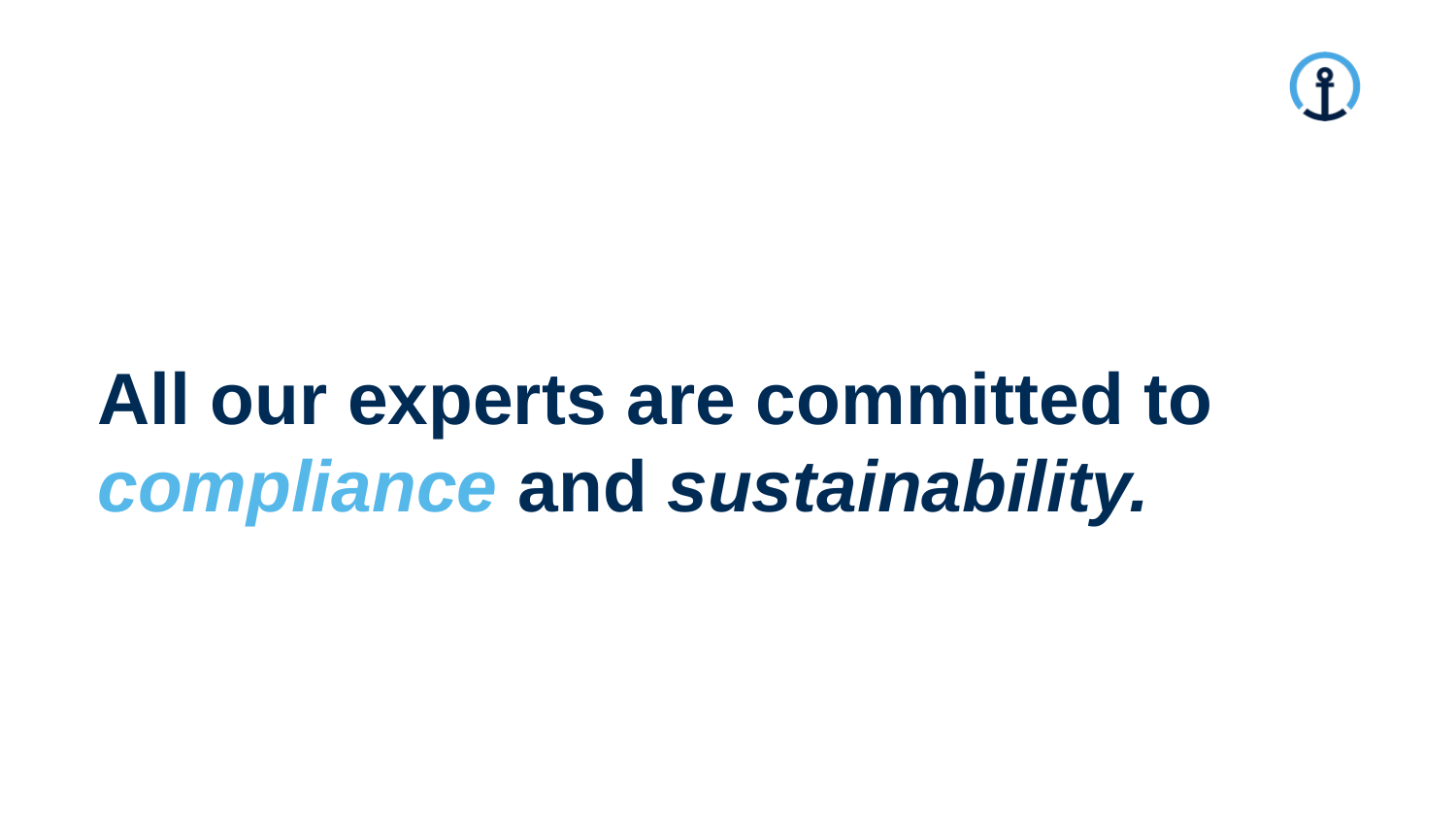

All our experts are committed to compliance and sustainability.